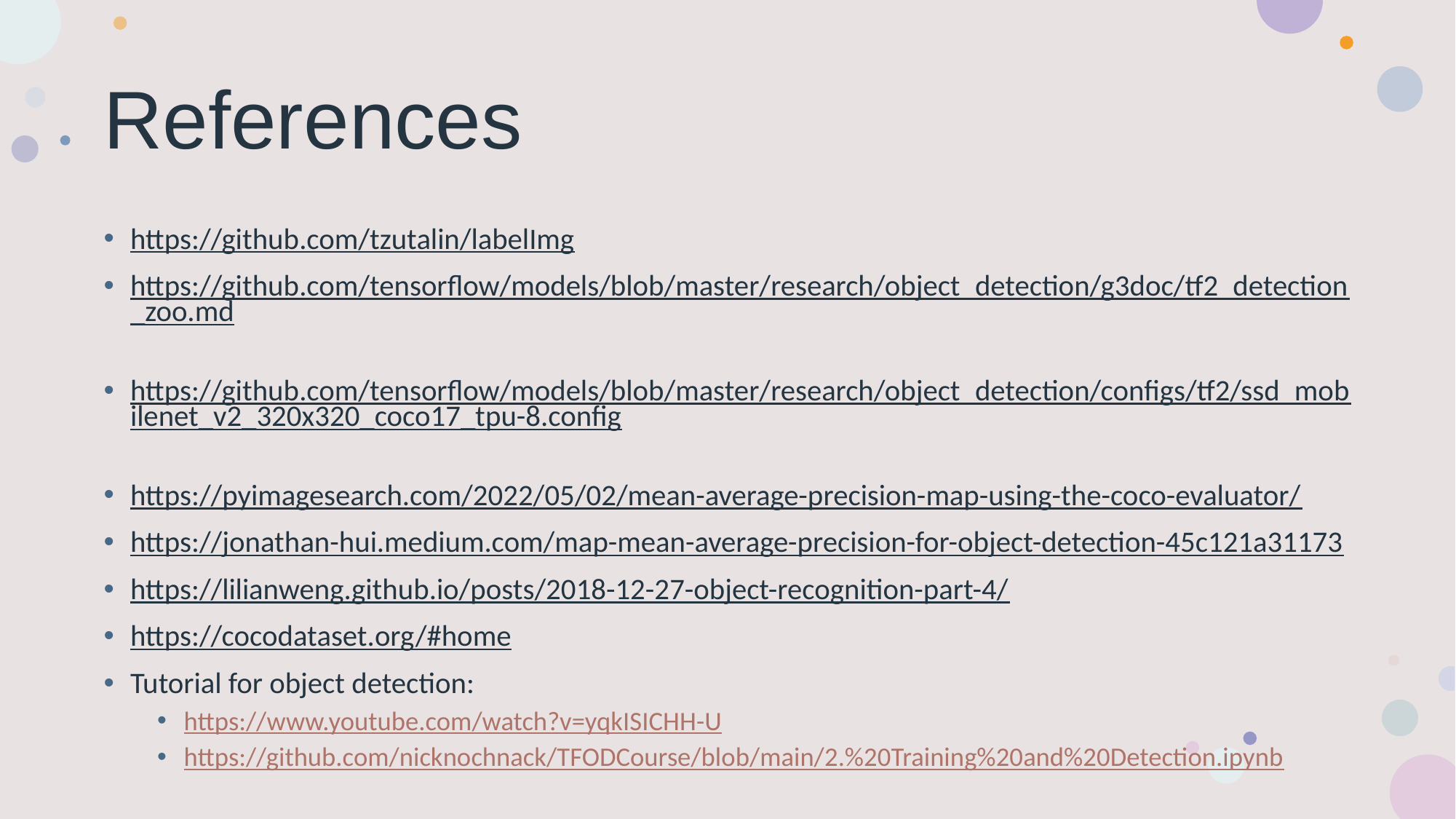

# References
https://github.com/tzutalin/labelImg
https://github.com/tensorflow/models/blob/master/research/object_detection/g3doc/tf2_detection_zoo.md
https://github.com/tensorflow/models/blob/master/research/object_detection/configs/tf2/ssd_mobilenet_v2_320x320_coco17_tpu-8.config
https://pyimagesearch.com/2022/05/02/mean-average-precision-map-using-the-coco-evaluator/
https://jonathan-hui.medium.com/map-mean-average-precision-for-object-detection-45c121a31173
https://lilianweng.github.io/posts/2018-12-27-object-recognition-part-4/
https://cocodataset.org/#home
Tutorial for object detection:
https://www.youtube.com/watch?v=yqkISICHH-U
https://github.com/nicknochnack/TFODCourse/blob/main/2.%20Training%20and%20Detection.ipynb